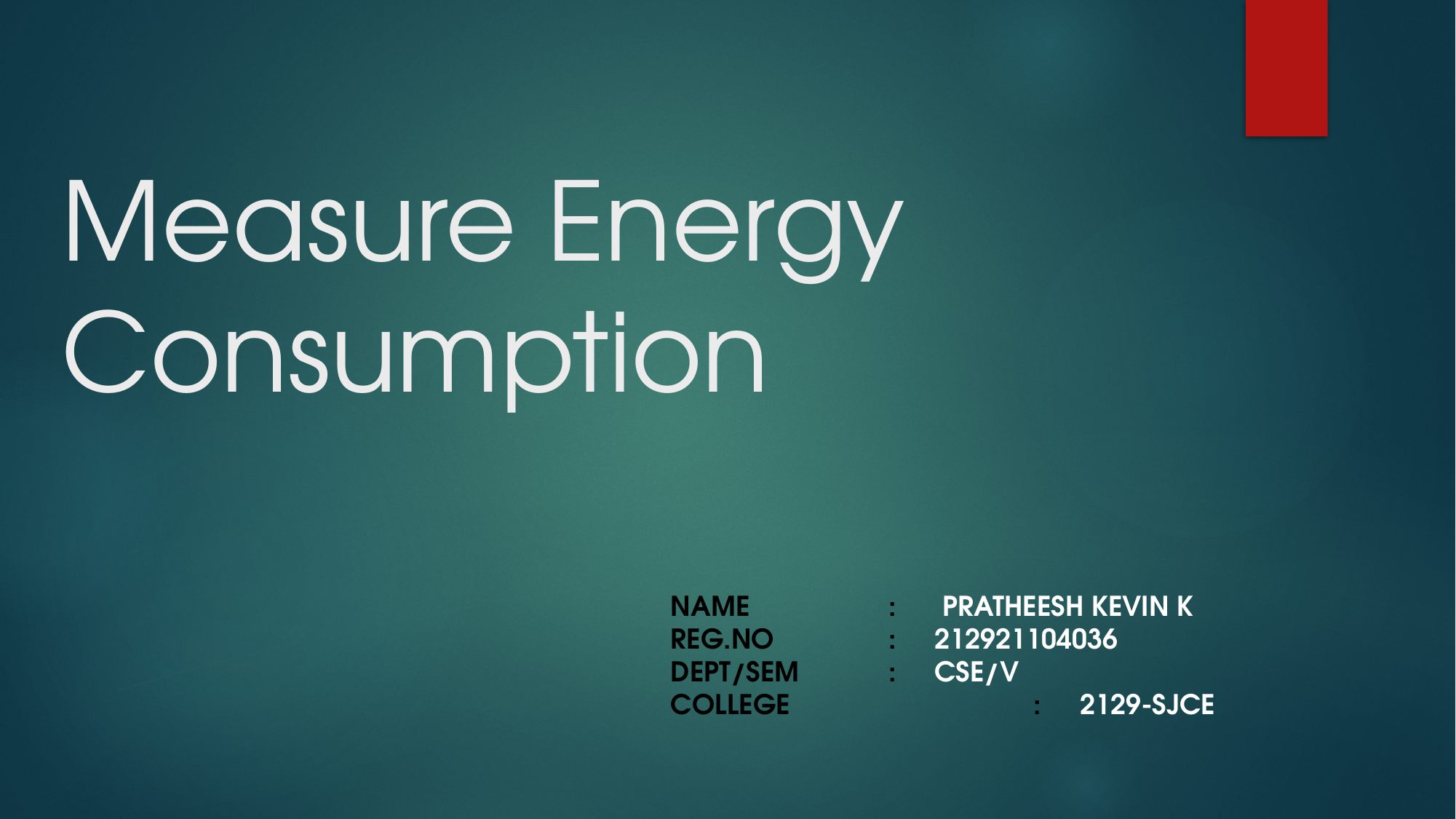

# Measure Energy Consumption
NAME		:      PRATHEESH KEVIN K
REG.NO       	:     212921104036
DEPT/SEM	:     CSE/V
COLLEGE	                   :     2129-SJCE